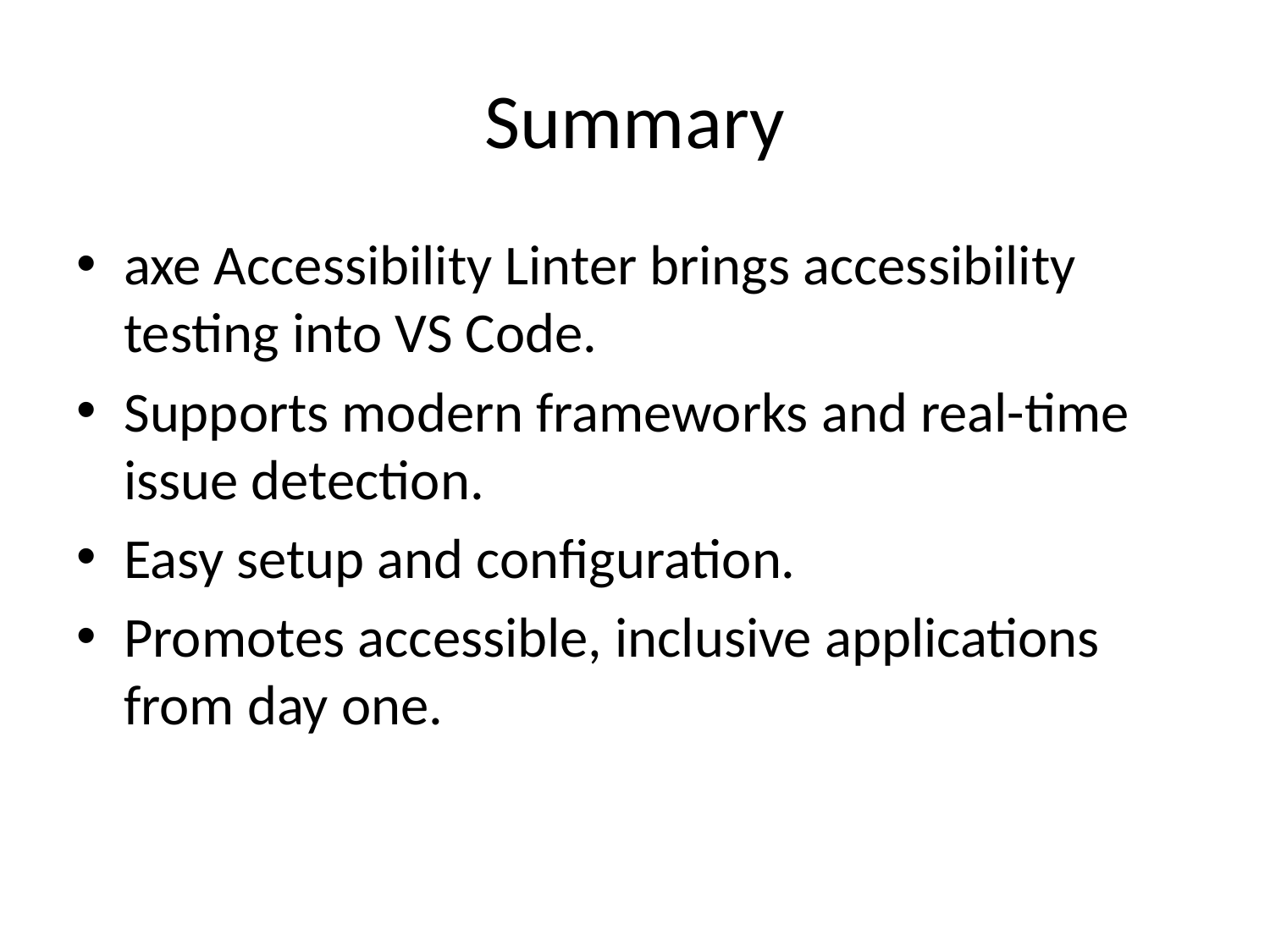

# Summary
axe Accessibility Linter brings accessibility testing into VS Code.
Supports modern frameworks and real-time issue detection.
Easy setup and configuration.
Promotes accessible, inclusive applications from day one.